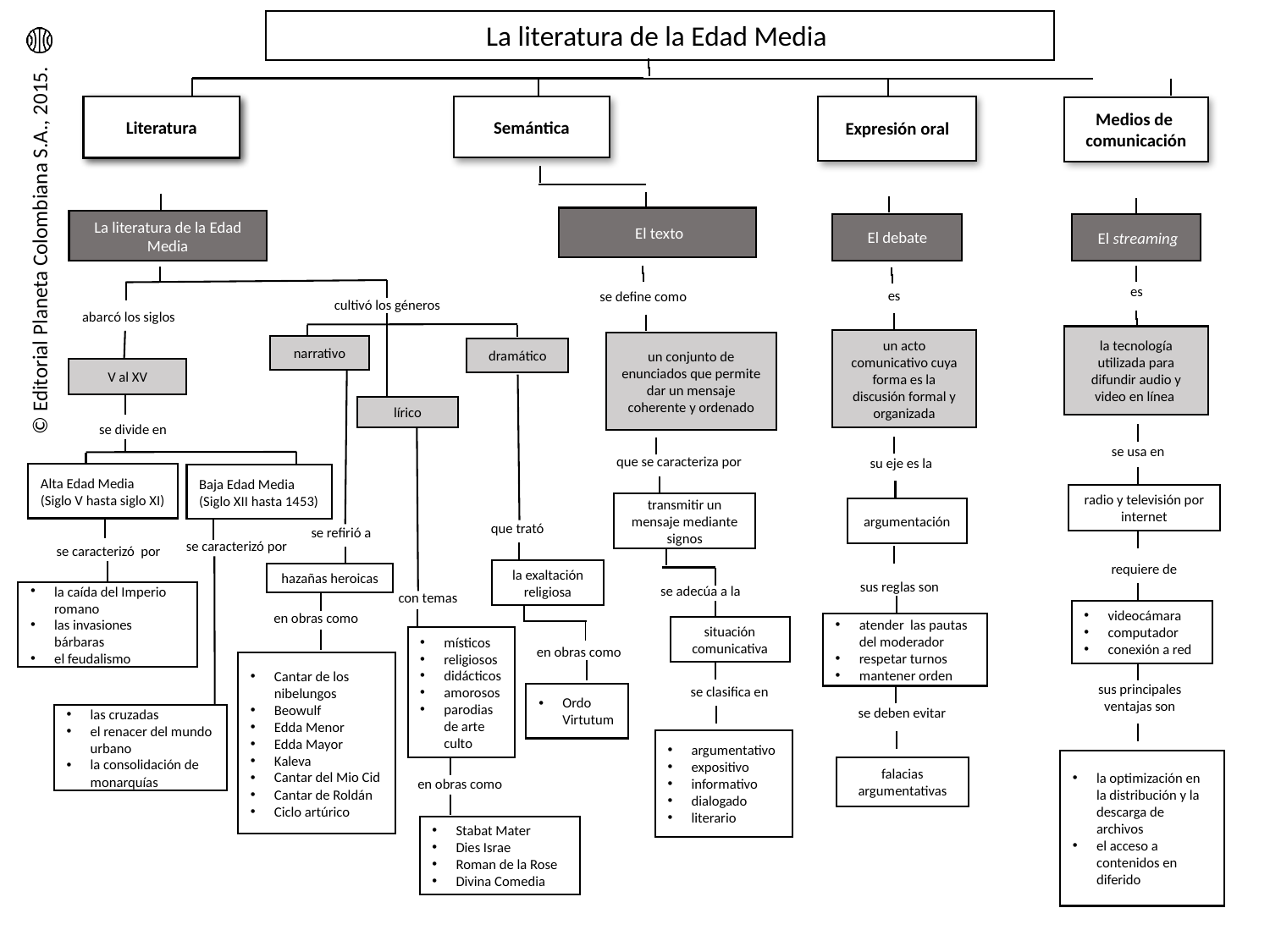

La literatura de la Edad Media
Expresión oral
Literatura
Semántica
Literatura de la Antigüedad
Medios de
comunicación
 El texto
La literatura de la Edad Media
El debate
 El streaming
es
es
se define como
cultivó los géneros
abarcó los siglos
la tecnología utilizada para difundir audio y video en línea
un acto comunicativo cuya forma es la discusión formal y organizada
un conjunto de enunciados que permite dar un mensaje coherente y ordenado
narrativo
dramático
V al XV
lírico
se divide en
se usa en
que se caracteriza por
su eje es la
Alta Edad Media
(Siglo V hasta siglo XI)
Baja Edad Media
(Siglo XII hasta 1453)
radio y televisión por internet
transmitir un mensaje mediante signos
argumentación
que trató
se refirió a
se caracterizó por
se caracterizó  por
requiere de
la exaltación religiosa
hazañas heroicas
sus reglas son
se adecúa a la
la caída del Imperio romano
las invasiones bárbaras
el feudalismo
con temas
videocámara
computador
conexión a red
en obras como
atender  las pautas del moderador
respetar turnos
mantener orden
situación comunicativa
místicos
religiosos
didácticos
amorosos
parodias de arte culto
en obras como
Cantar de los nibelungos
Beowulf
Edda Menor
Edda Mayor
Kaleva
Cantar del Mio Cid
Cantar de Roldán
Ciclo artúrico
sus principales ventajas son
se clasifica en
Ordo Virtutum
se deben evitar
las cruzadas
el renacer del mundo urbano
la consolidación de monarquías
argumentativo
expositivo
informativo
dialogado
literario
la optimización en  la distribución y la descarga de archivos
el acceso a contenidos en diferido
falacias argumentativas
en obras como
Stabat Mater
Dies Israe
Roman de la Rose
Divina Comedia